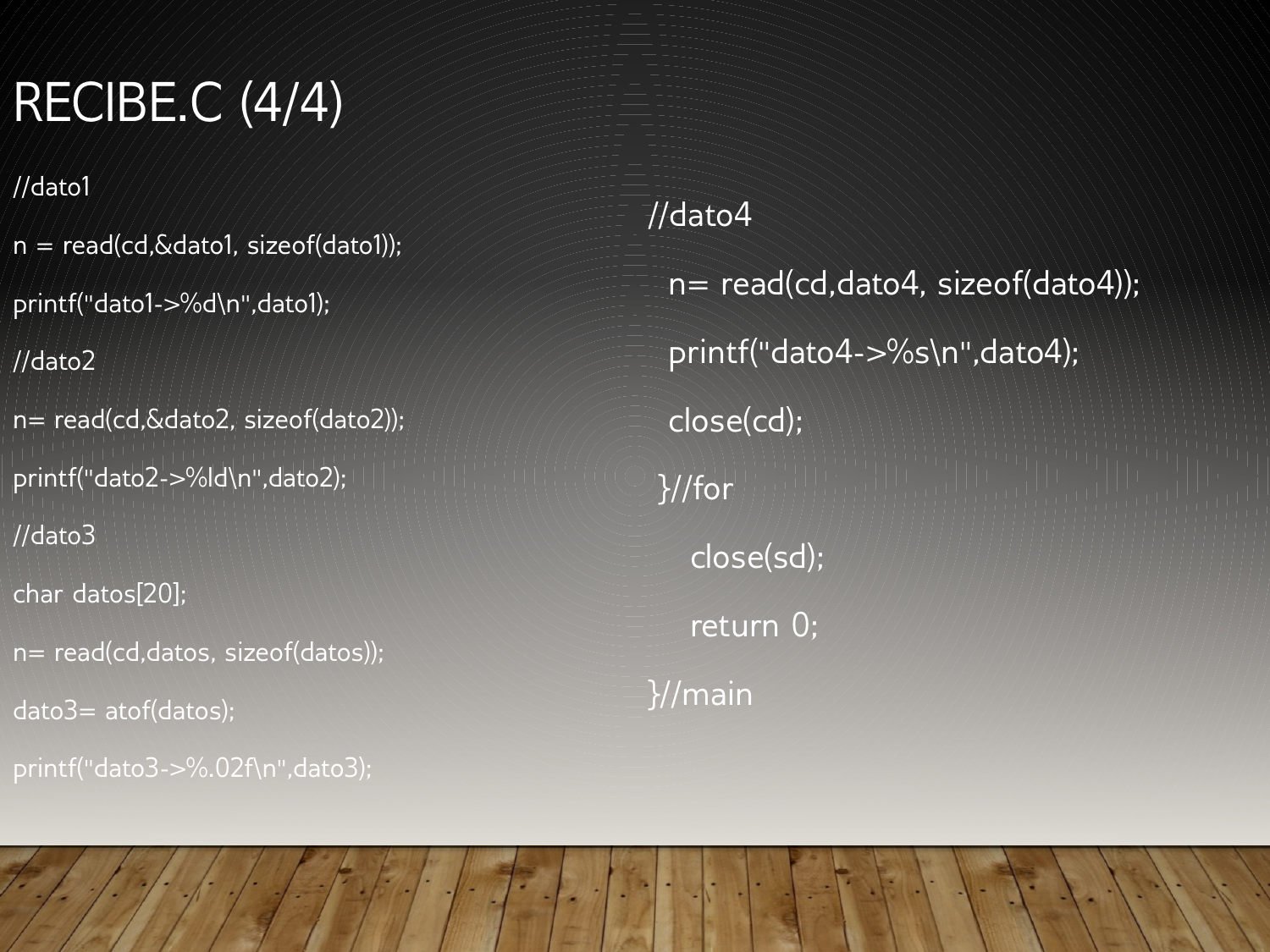

recibe.c (4/4)
//dato1
n = read(cd,&dato1, sizeof(dato1));
printf("dato1->%d\n",dato1);
//dato2
n= read(cd,&dato2, sizeof(dato2));
printf("dato2->%ld\n",dato2);
//dato3
char datos[20];
n= read(cd,datos, sizeof(datos));
dato3= atof(datos);
printf("dato3->%.02f\n",dato3);
//dato4
  n= read(cd,dato4, sizeof(dato4));
  printf("dato4->%s\n",dato4);
  close(cd);
 }//for
    close(sd);
    return 0;
}//main